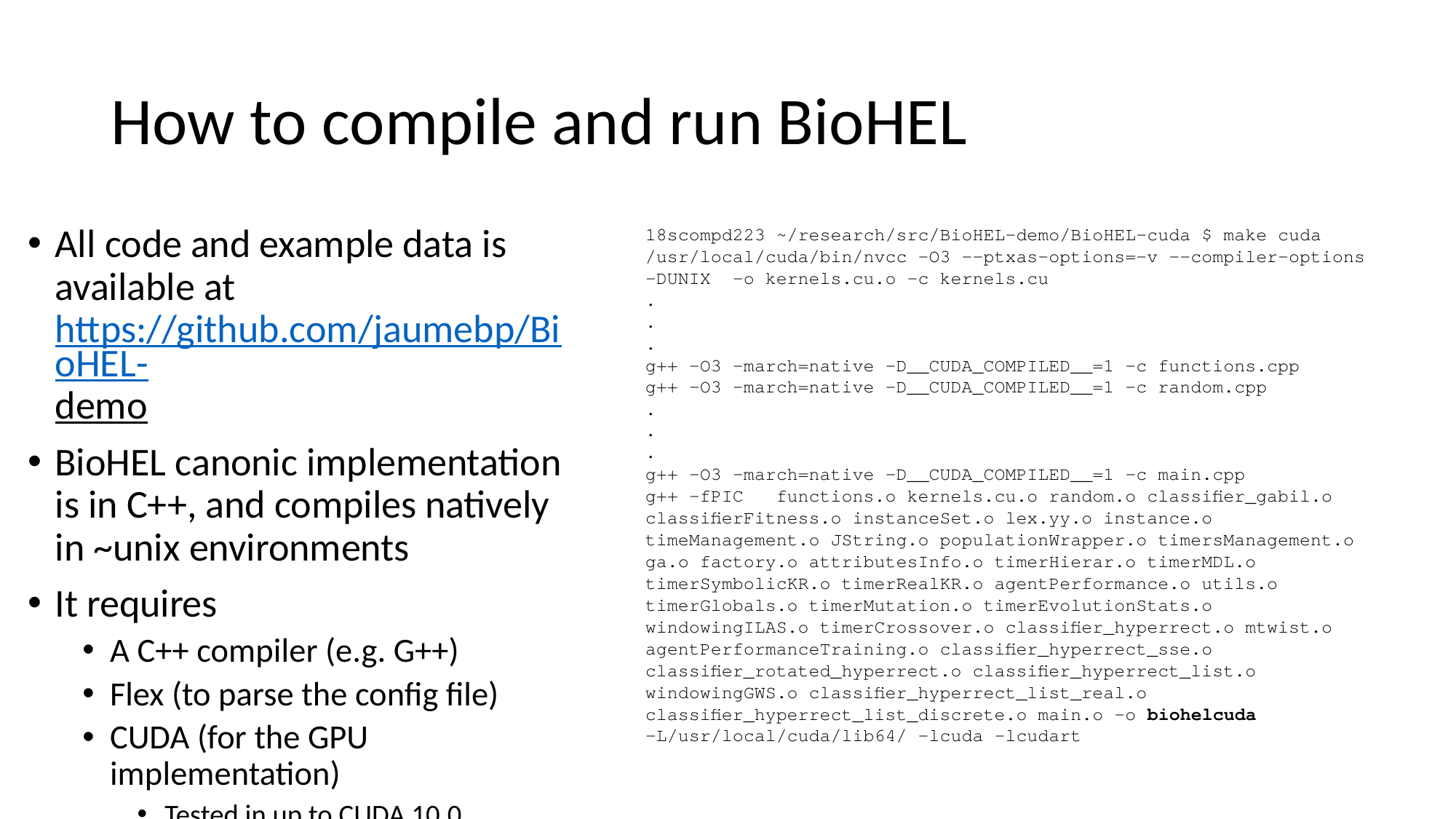

# How to compile and run BioHEL
18scompd223 ~/research/src/BioHEL-demo/BioHEL-cuda $ make cuda
/usr/local/cuda/bin/nvcc -O3 --ptxas-options=-v --compiler-options -DUNIX  -o kernels.cu.o -c kernels.cu
.
.
.
g++ -O3 -march=native -D__CUDA_COMPILED__=1 -c functions.cpp
g++ -O3 -march=native -D__CUDA_COMPILED__=1 -c random.cpp
.
.
.
g++ -O3 -march=native -D__CUDA_COMPILED__=1 -c main.cpp
g++ -fPIC   functions.o kernels.cu.o random.o classifier_gabil.o classifierFitness.o instanceSet.o lex.yy.o instance.o timeManagement.o JString.o populationWrapper.o timersManagement.o ga.o factory.o attributesInfo.o timerHierar.o timerMDL.o timerSymbolicKR.o timerRealKR.o agentPerformance.o utils.o timerGlobals.o timerMutation.o timerEvolutionStats.o windowingILAS.o timerCrossover.o classifier_hyperrect.o mtwist.o agentPerformanceTraining.o classifier_hyperrect_sse.o classifier_rotated_hyperrect.o classifier_hyperrect_list.o windowingGWS.o classifier_hyperrect_list_real.o classifier_hyperrect_list_discrete.o main.o -o biohelcuda -L/usr/local/cuda/lib64/ -lcuda -lcudart
All code and example data is available at https://github.com/jaumebp/BioHEL-demo
BioHEL canonic implementation is in C++, and compiles natively in ~unix environments
It requires
A C++ compiler (e.g. G++)
Flex (to parse the config file)
CUDA (for the GPU implementation)
Tested in up to CUDA 10.0